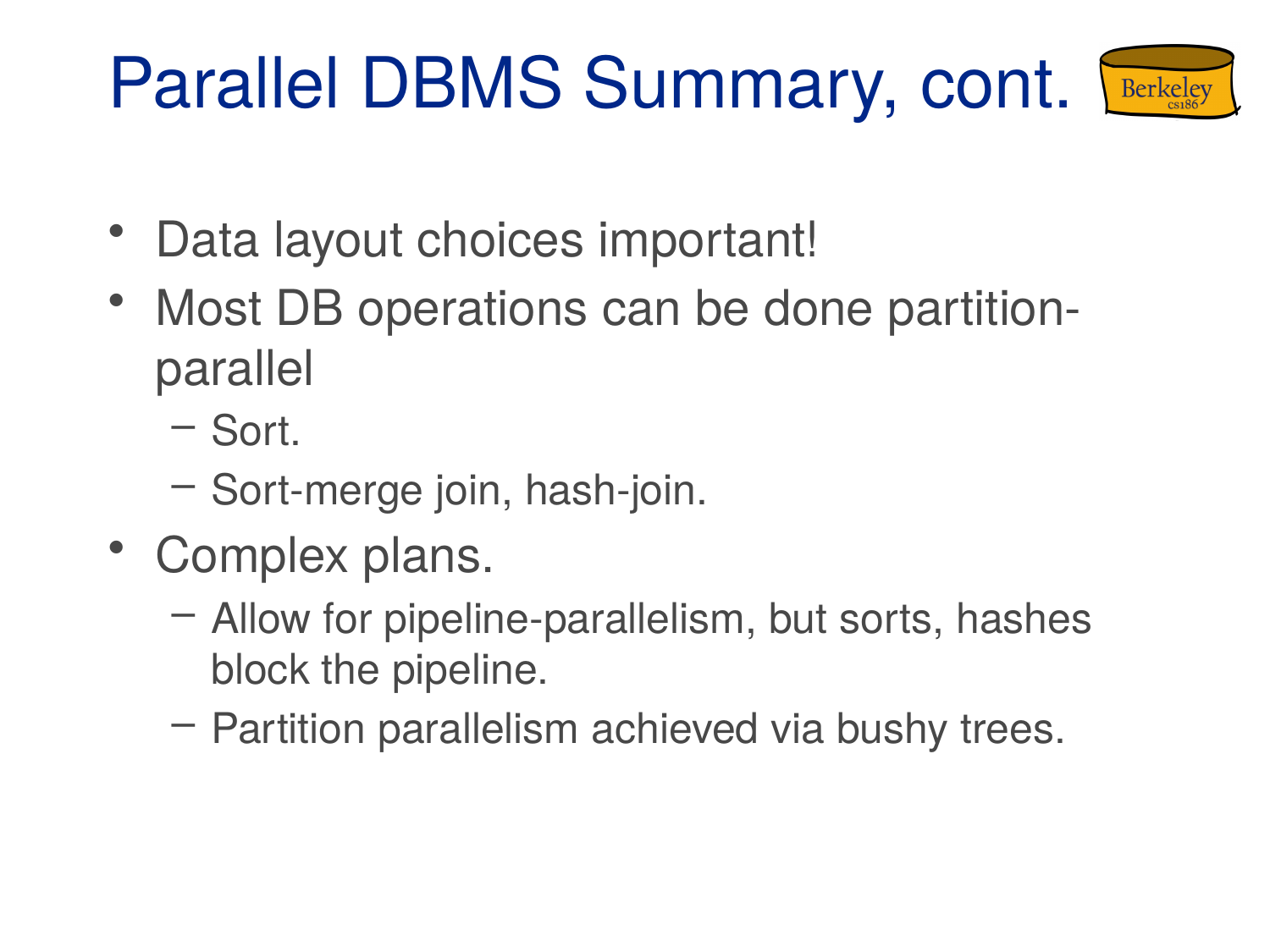

# Parallel DBMS Summary, cont.
Data layout choices important!
Most DB operations can be done partition-parallel
Sort.
Sort-merge join, hash-join.
Complex plans.
Allow for pipeline-parallelism, but sorts, hashes block the pipeline.
Partition parallelism achieved via bushy trees.